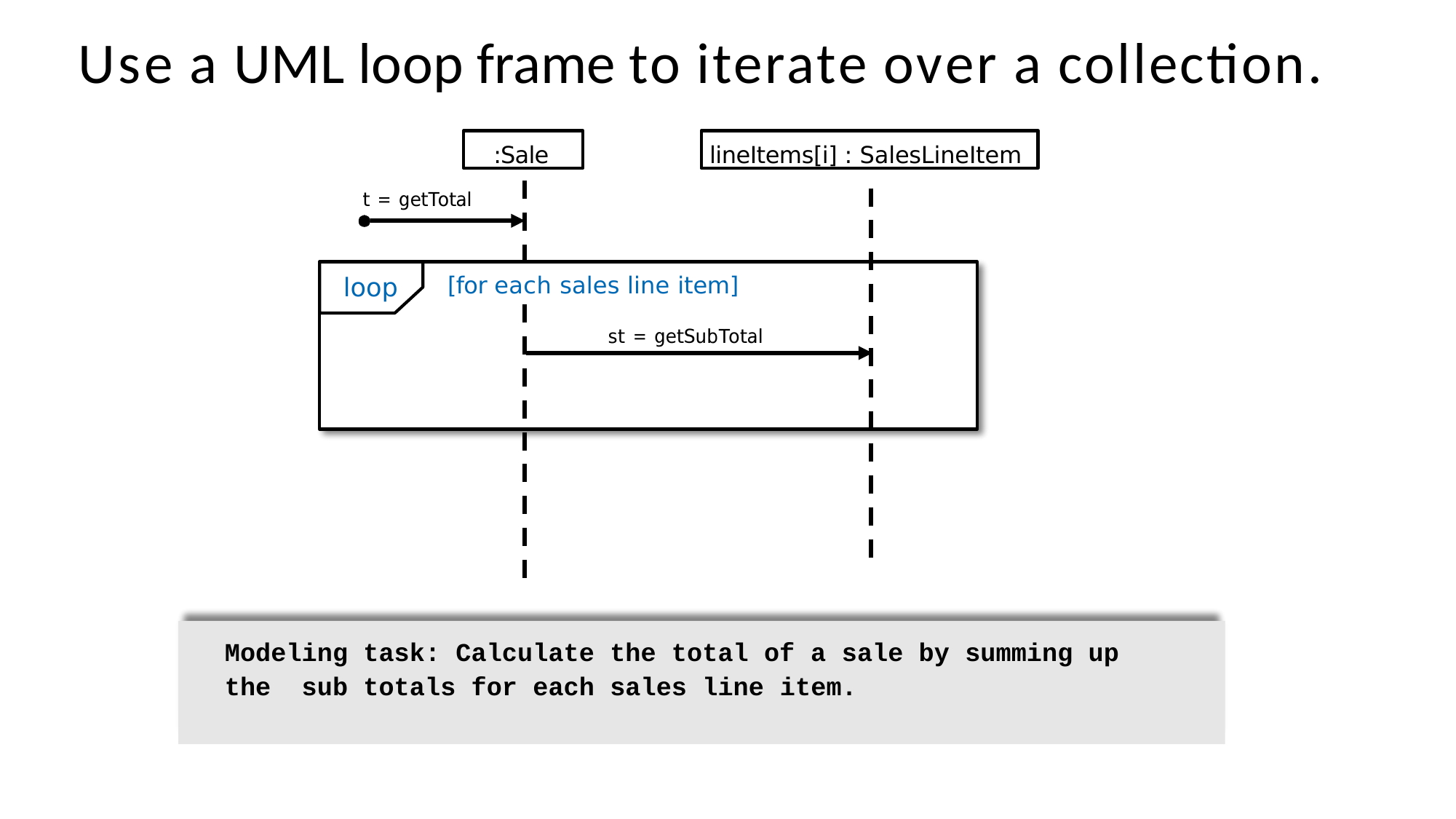

# Use a UML loop frame to iterate over a collection.

:Sale
lineItems[i] : SalesLineItem

t = getTotal

[for each sales line item]
loop
st = getSubTotal

Modeling task: Calculate the total of a sale by summing up the  sub totals for each sales line item.